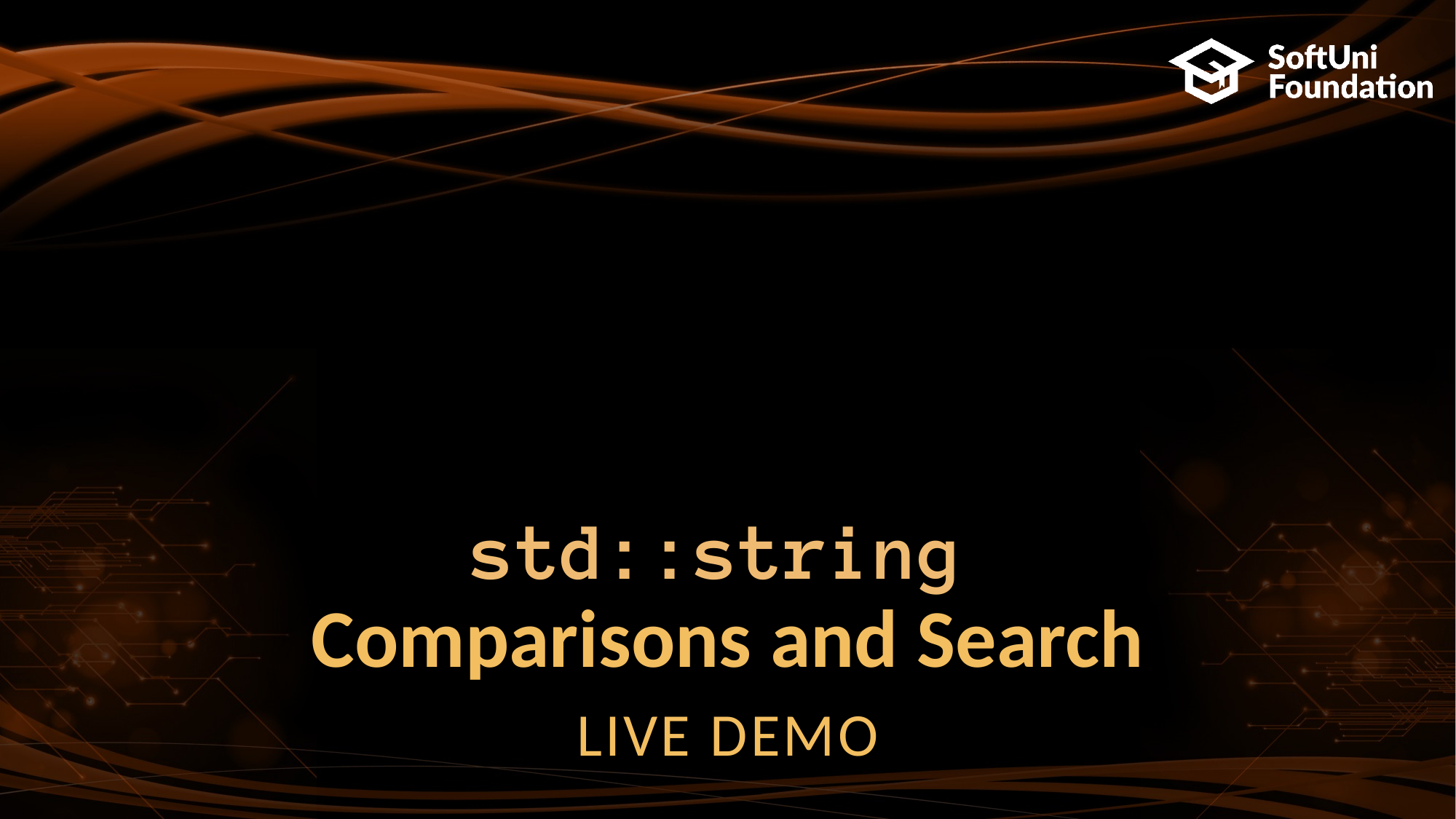

# std::string Comparisons and Search
LIVE DEMO